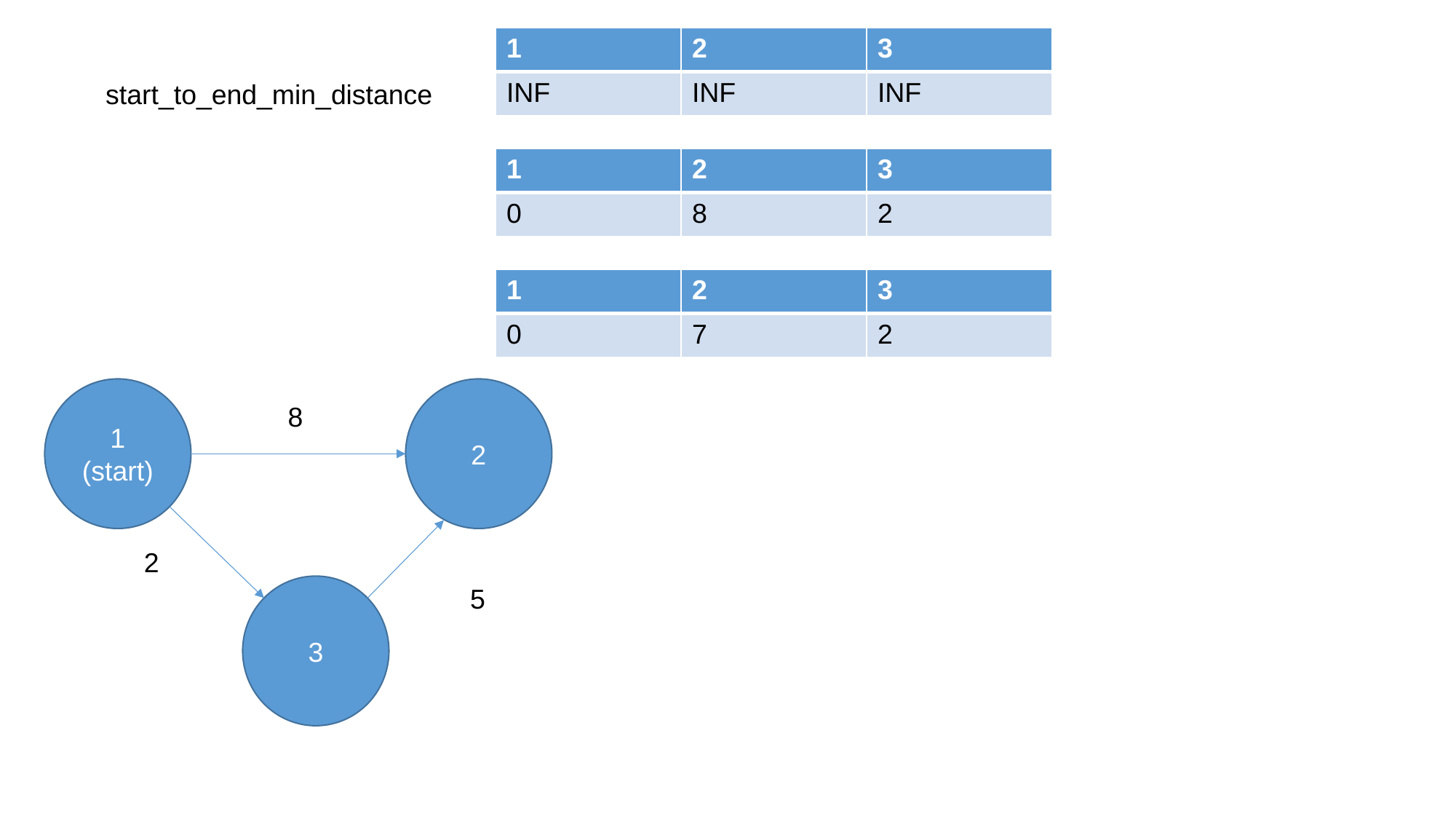

| 1 | 2 | 3 |
| --- | --- | --- |
| INF | INF | INF |
start_to_end_min_distance
| 1 | 2 | 3 |
| --- | --- | --- |
| 0 | 8 | 2 |
| 1 | 2 | 3 |
| --- | --- | --- |
| 0 | 7 | 2 |
1
(start)
2
8
2
5
3